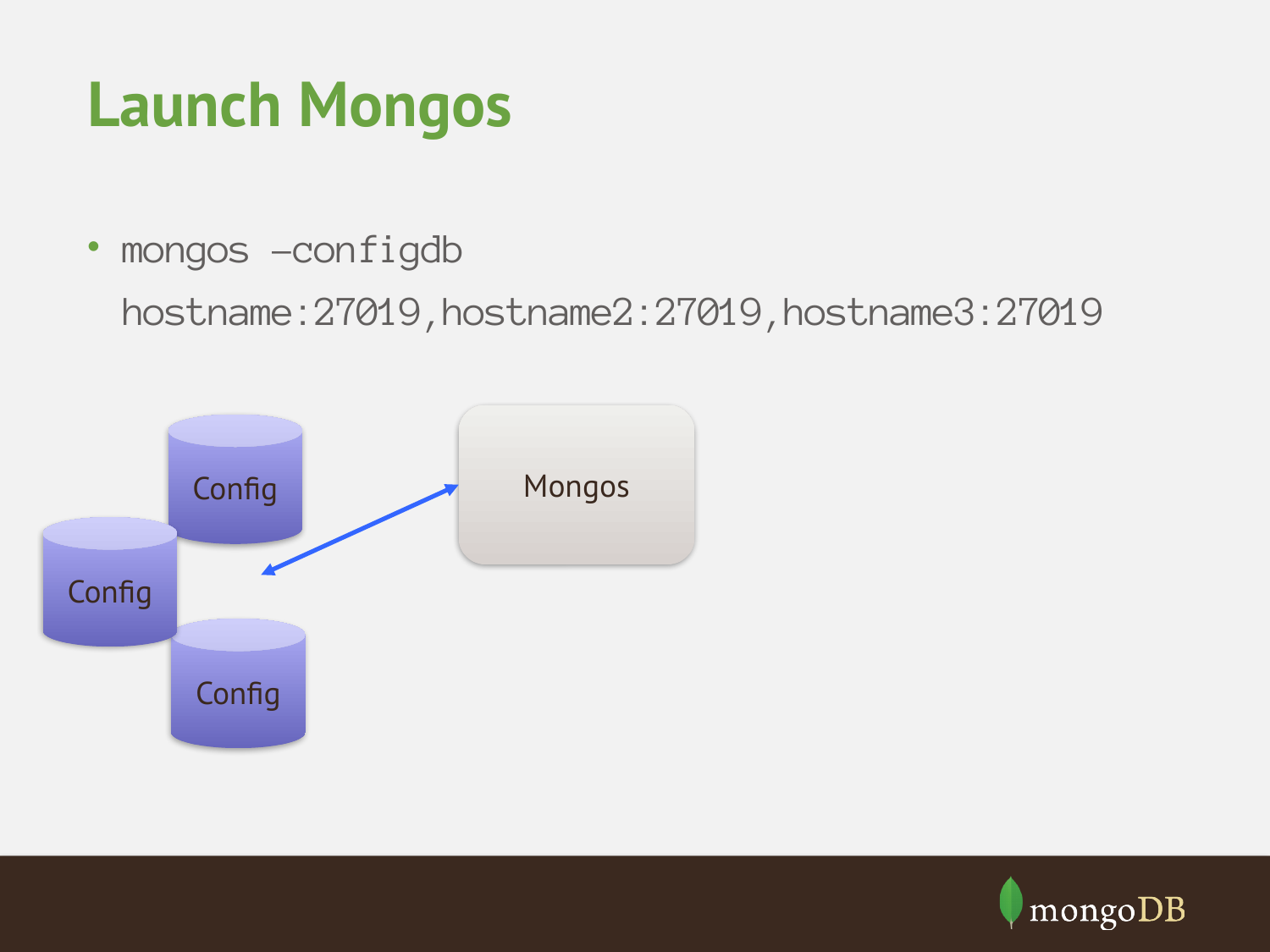

# Launch Mongos
mongos –configdb hostname:27019,hostname2:27019,hostname3:27019

Mongos
Config
Config
Config